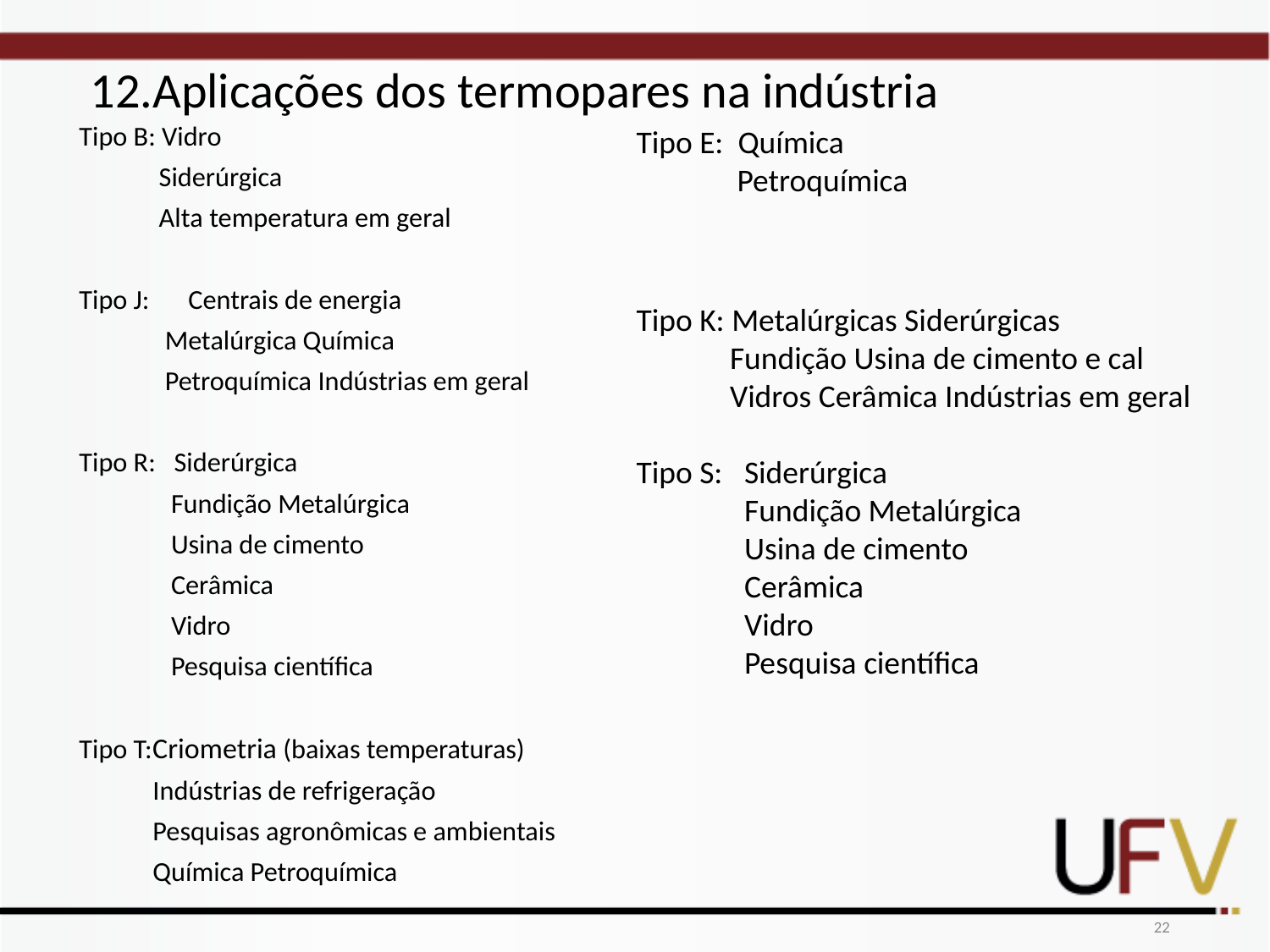

# 12.Aplicações dos termopares na indústria
Tipo B: Vidro
             Siderúrgica
             Alta temperatura em geral

Tipo J: 	Centrais de energia
              Metalúrgica Química
              Petroquímica Indústrias em geral

Tipo R:   Siderúrgica
               Fundição Metalúrgica
               Usina de cimento
               Cerâmica
               Vidro
               Pesquisa científica

Tipo T:Criometria (baixas temperaturas)
            Indústrias de refrigeração
            Pesquisas agronômicas e ambientais
            Química Petroquímica
Tipo E:  Química
              Petroquímica

Tipo K: Metalúrgicas Siderúrgicas
             Fundição Usina de cimento e cal
             Vidros Cerâmica Indústrias em geral

Tipo S:   Siderúrgica
               Fundição Metalúrgica
               Usina de cimento
               Cerâmica
               Vidro
               Pesquisa científica

22